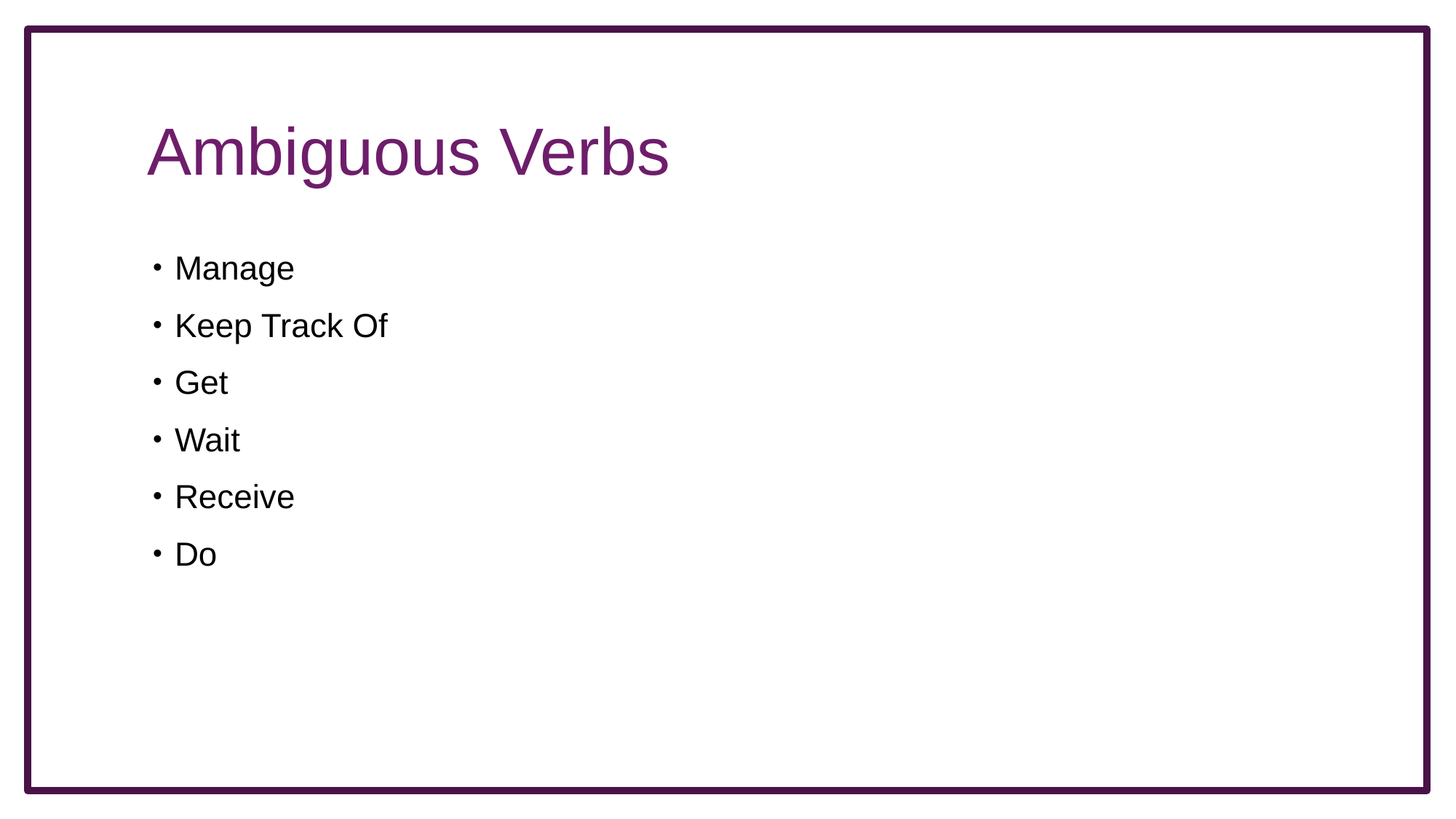

# Ambiguous Verbs
Manage
Keep Track Of
Get
Wait
Receive
Do